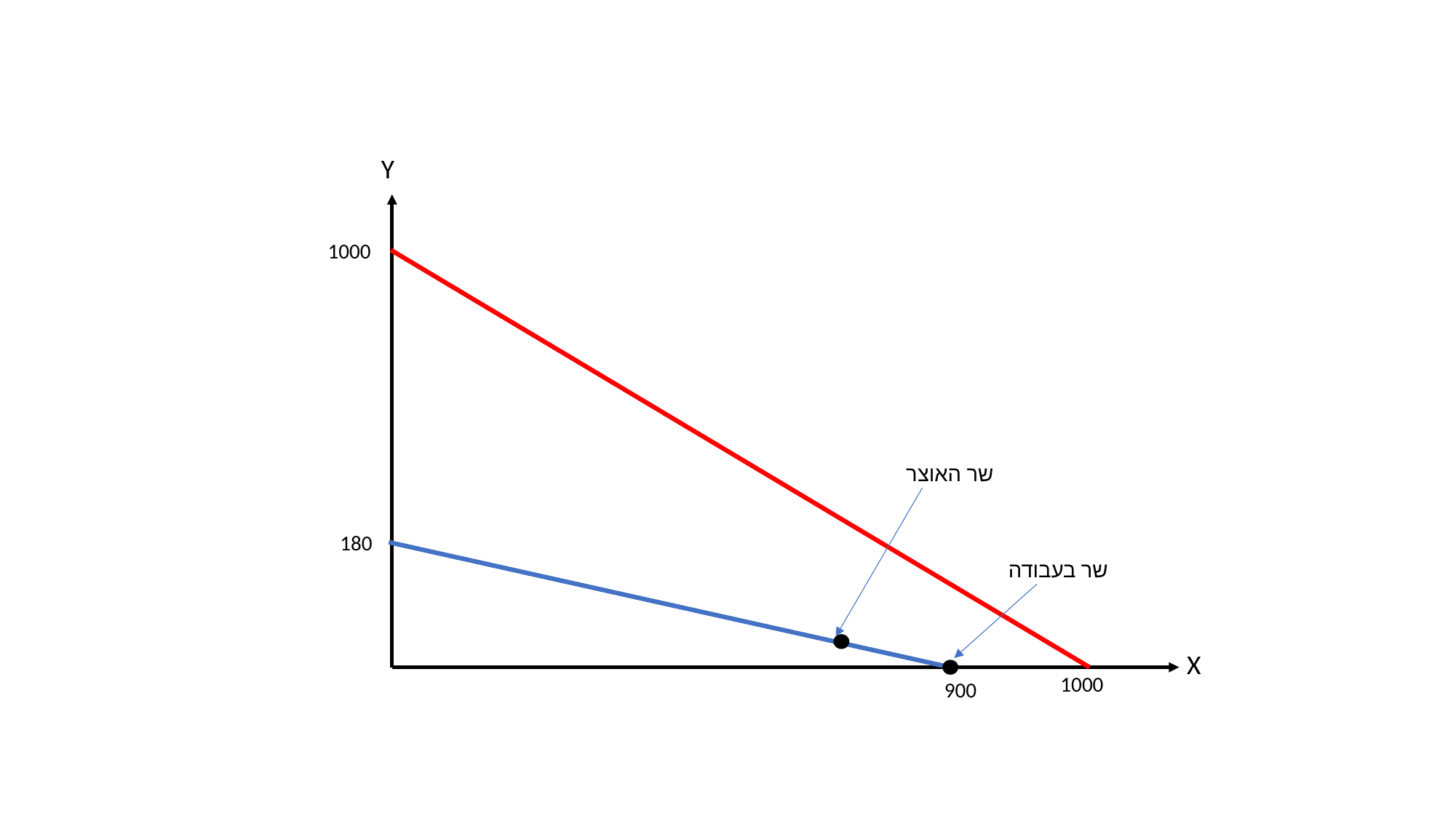

Y
1000
שר האוצר
180
שר בעבודה

X

1000
900